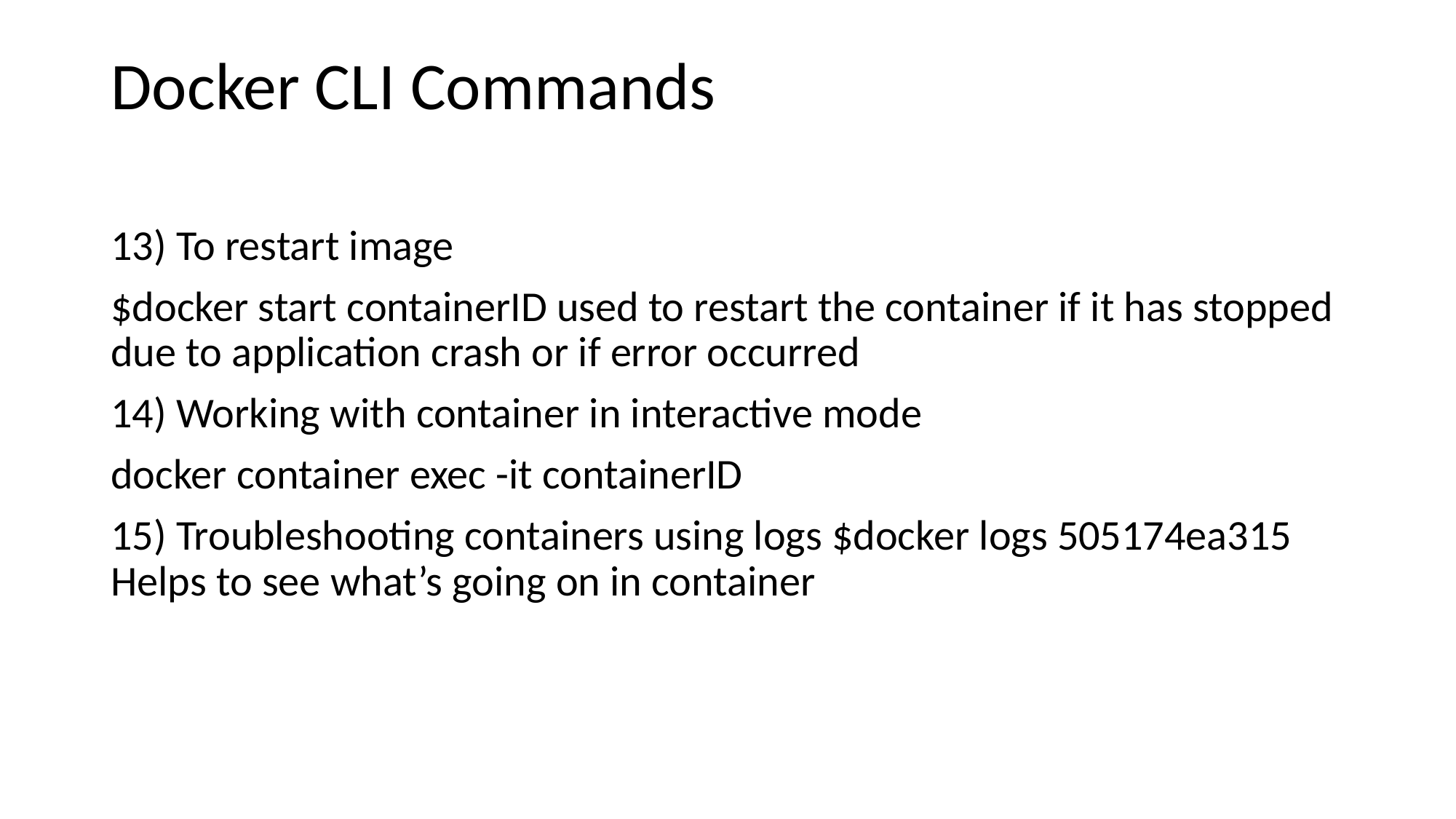

# Docker CLI Commands
13) To restart image
$docker start containerID used to restart the container if it has stopped due to application crash or if error occurred
14) Working with container in interactive mode
docker container exec -it containerID
15) Troubleshooting containers using logs $docker logs 505174ea315 Helps to see what’s going on in container